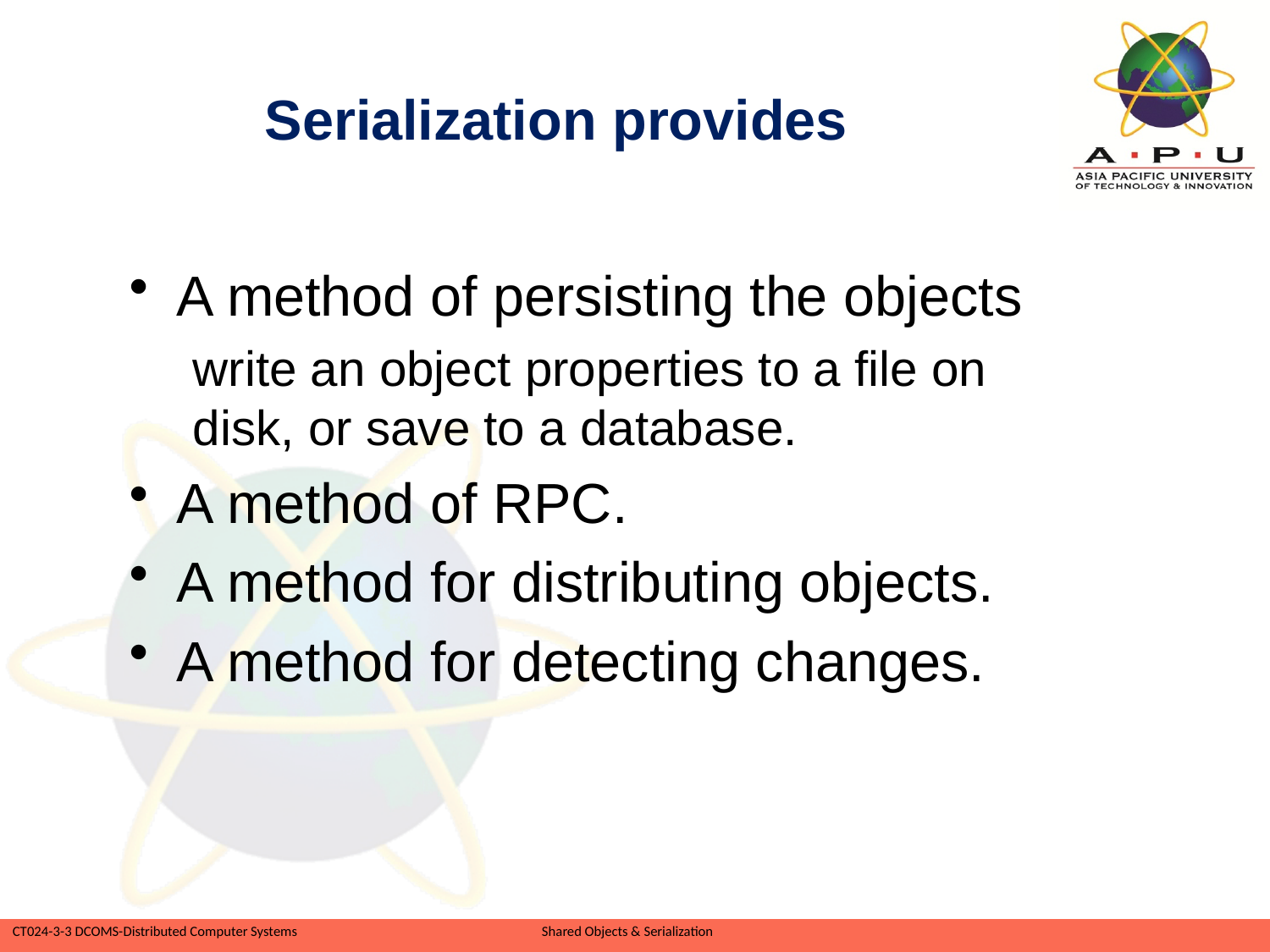

# Serialization provides
A method of persisting the objects
write an object properties to a file on disk, or save to a database.
A method of RPC.
A method for distributing objects.
A method for detecting changes.